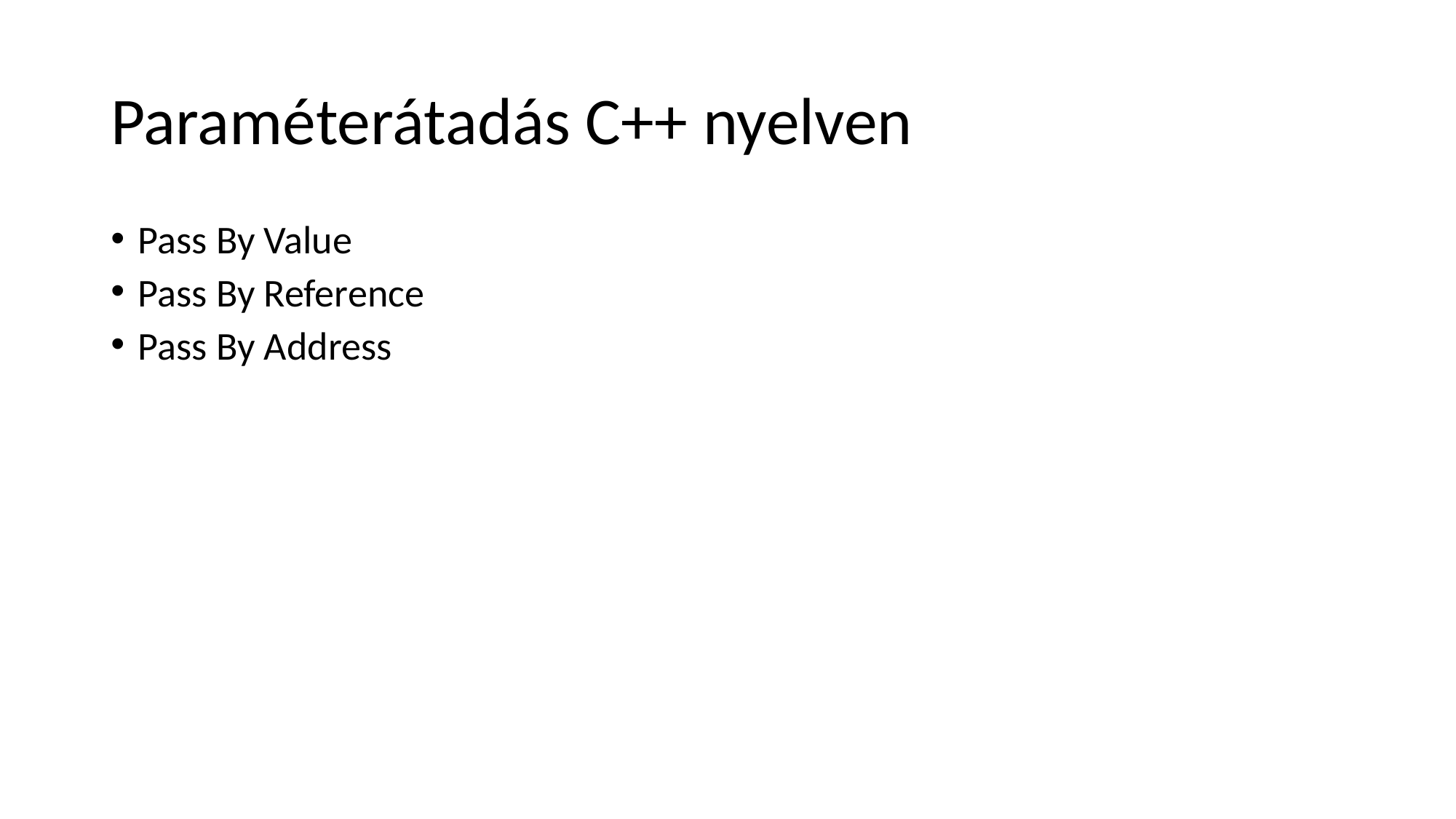

# Paraméterátadás C++ nyelven
Pass By Value
Pass By Reference
Pass By Address